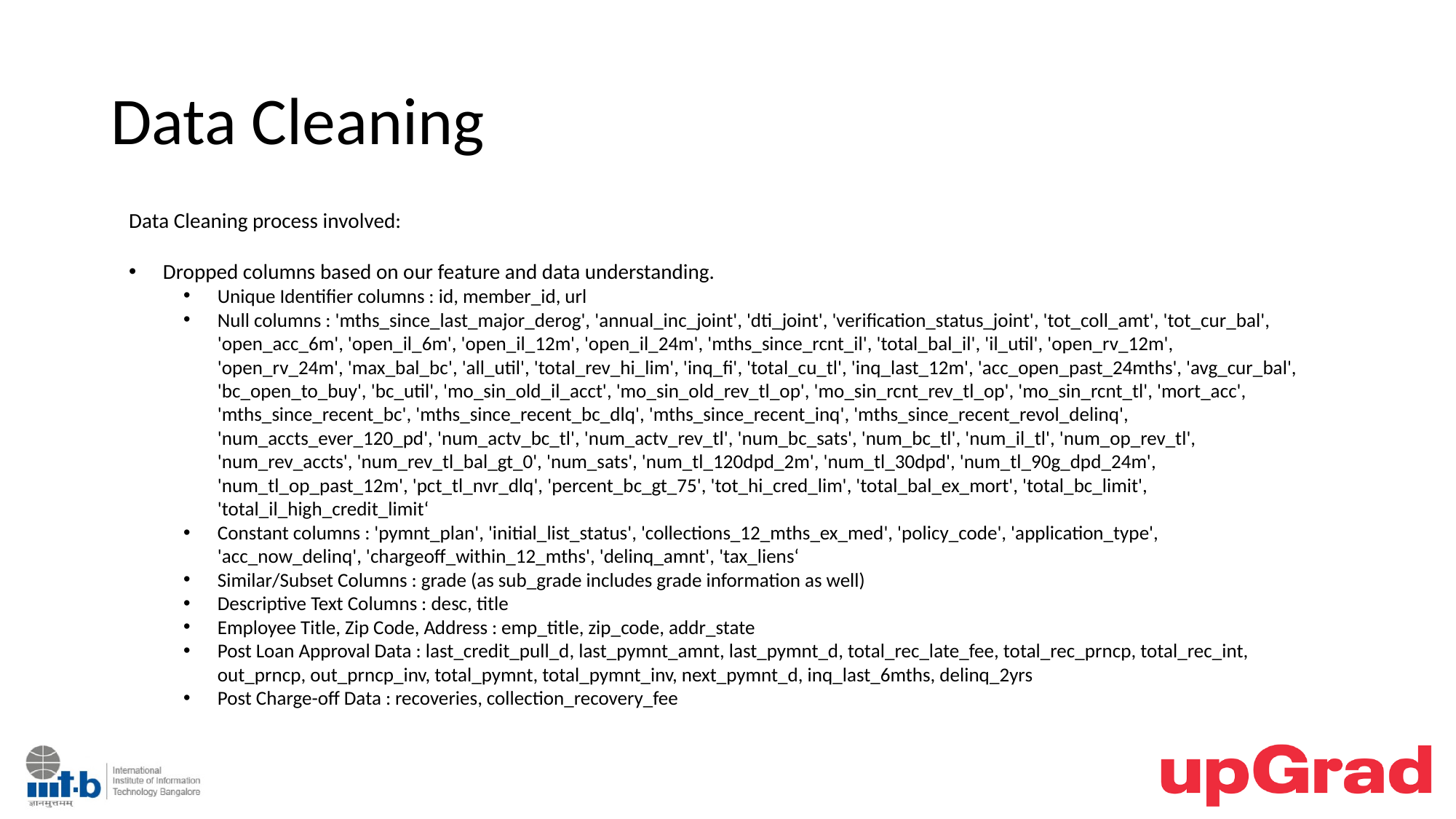

# Data Cleaning
Data Cleaning process involved:

Dropped columns based on our feature and data understanding.
Unique Identifier columns : id, member_id, url
Null columns : 'mths_since_last_major_derog', 'annual_inc_joint', 'dti_joint', 'verification_status_joint', 'tot_coll_amt', 'tot_cur_bal', 'open_acc_6m', 'open_il_6m', 'open_il_12m', 'open_il_24m', 'mths_since_rcnt_il', 'total_bal_il', 'il_util', 'open_rv_12m', 'open_rv_24m', 'max_bal_bc', 'all_util', 'total_rev_hi_lim', 'inq_fi', 'total_cu_tl', 'inq_last_12m', 'acc_open_past_24mths', 'avg_cur_bal', 'bc_open_to_buy', 'bc_util', 'mo_sin_old_il_acct', 'mo_sin_old_rev_tl_op', 'mo_sin_rcnt_rev_tl_op', 'mo_sin_rcnt_tl', 'mort_acc', 'mths_since_recent_bc', 'mths_since_recent_bc_dlq', 'mths_since_recent_inq', 'mths_since_recent_revol_delinq', 'num_accts_ever_120_pd', 'num_actv_bc_tl', 'num_actv_rev_tl', 'num_bc_sats', 'num_bc_tl', 'num_il_tl', 'num_op_rev_tl', 'num_rev_accts', 'num_rev_tl_bal_gt_0', 'num_sats', 'num_tl_120dpd_2m', 'num_tl_30dpd', 'num_tl_90g_dpd_24m', 'num_tl_op_past_12m', 'pct_tl_nvr_dlq', 'percent_bc_gt_75', 'tot_hi_cred_lim', 'total_bal_ex_mort', 'total_bc_limit', 'total_il_high_credit_limit‘
Constant columns : 'pymnt_plan', 'initial_list_status', 'collections_12_mths_ex_med', 'policy_code', 'application_type', 'acc_now_delinq', 'chargeoff_within_12_mths', 'delinq_amnt', 'tax_liens‘
Similar/Subset Columns : grade (as sub_grade includes grade information as well)
Descriptive Text Columns : desc, title
Employee Title, Zip Code, Address : emp_title, zip_code, addr_state
Post Loan Approval Data : last_credit_pull_d, last_pymnt_amnt, last_pymnt_d, total_rec_late_fee, total_rec_prncp, total_rec_int, out_prncp, out_prncp_inv, total_pymnt, total_pymnt_inv, next_pymnt_d, inq_last_6mths, delinq_2yrs
Post Charge-off Data : recoveries, collection_recovery_fee